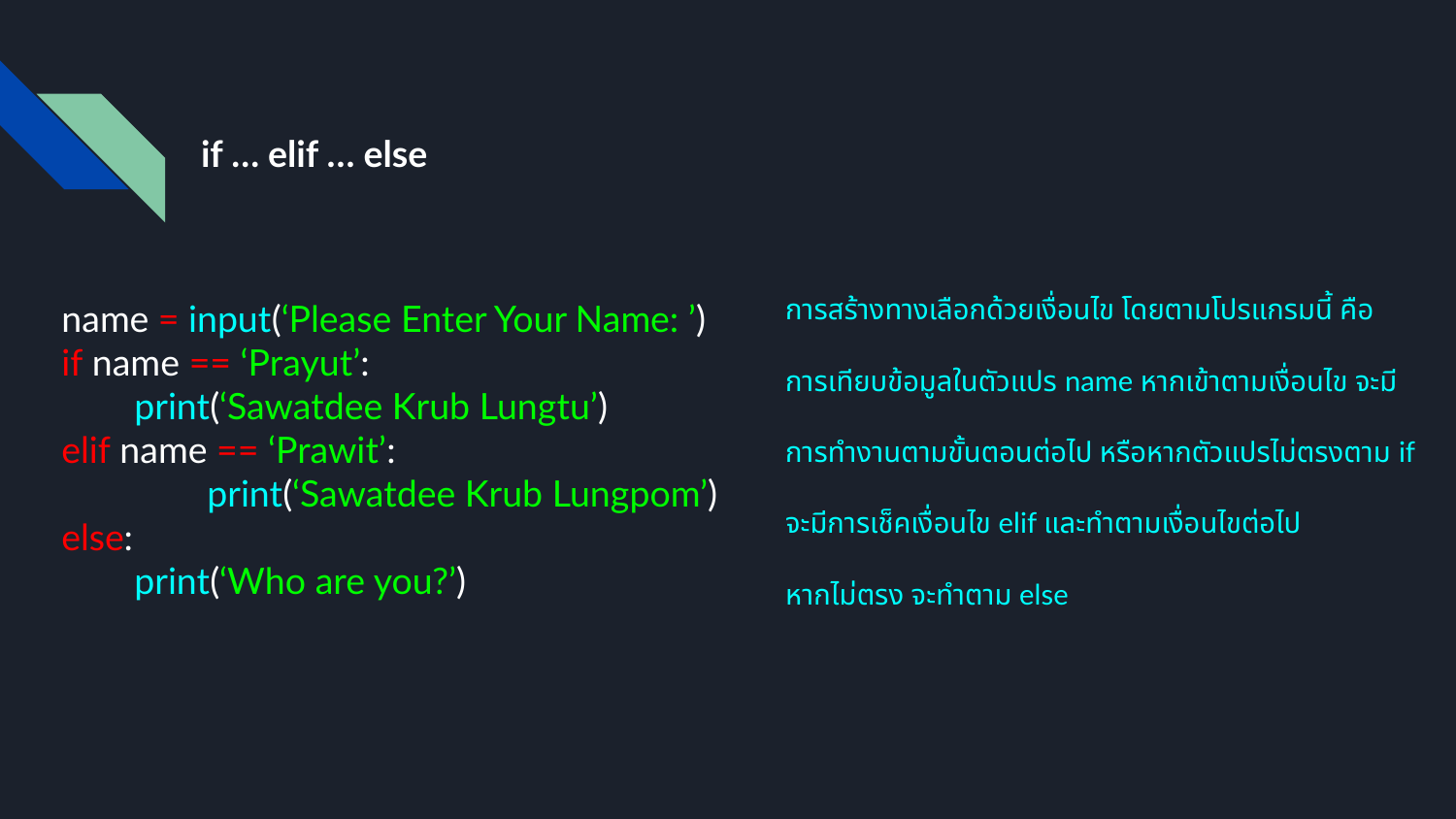

if … elif … else

name = input(‘Please Enter Your Name: ’)
if name == ‘Prayut’:
print(‘Sawatdee Krub Lungtu’)
elif name == ‘Prawit’:
	print(‘Sawatdee Krub Lungpom’)
else:
print(‘Who are you?’)
การสร้างทางเลือกด้วยเงื่อนไข โดยตามโปรแกรมนี้ คือ
การเทียบข้อมูลในตัวแปร name หากเข้าตามเงื่อนไข จะมี
การทำงานตามขั้นตอนต่อไป หรือหากตัวแปรไม่ตรงตาม if
จะมีการเช็คเงื่อนไข elif และทำตามเงื่อนไขต่อไป
หากไม่ตรง จะทำตาม else